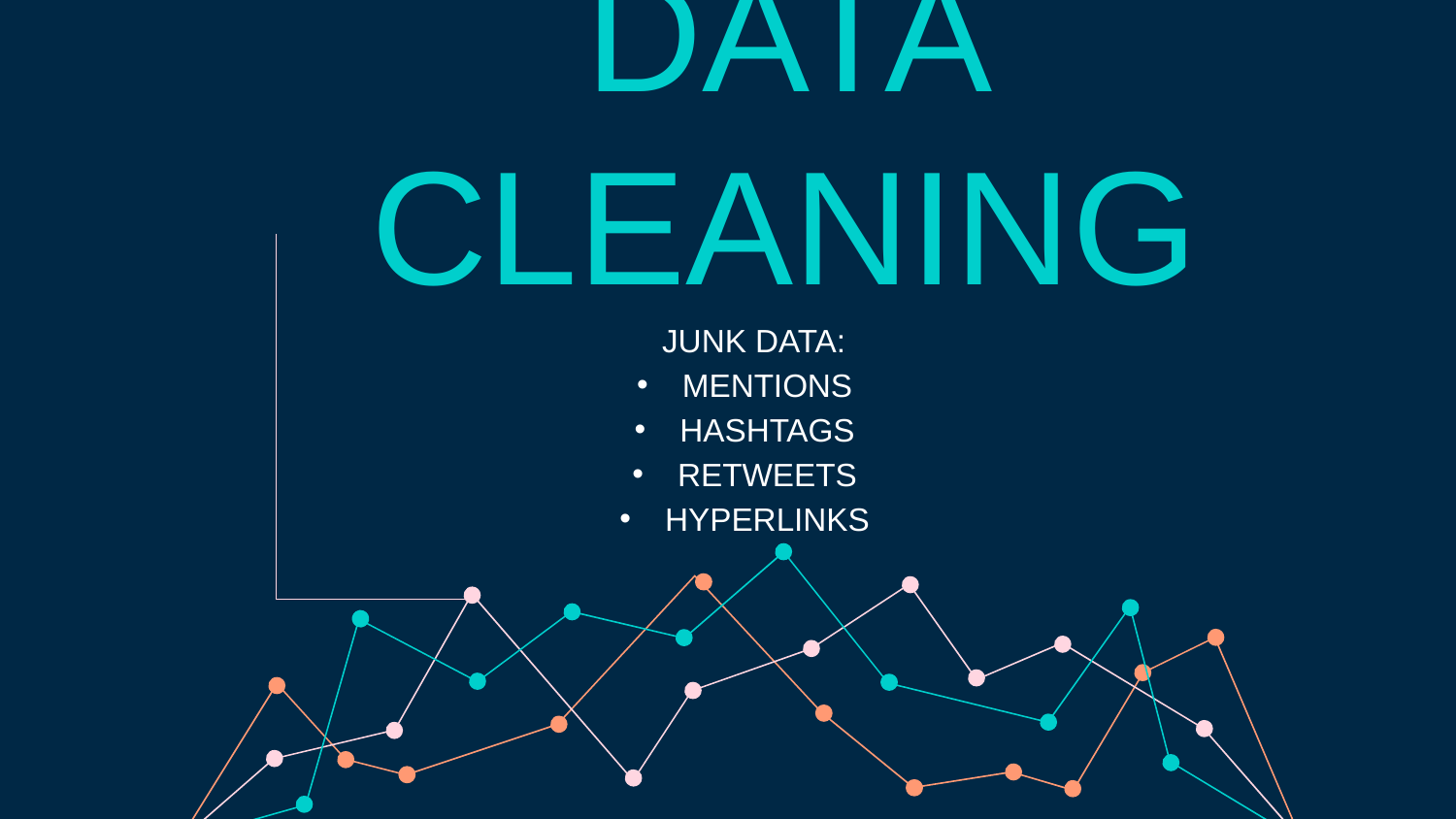

# DATA CLEANING
JUNK DATA:
MENTIONS
HASHTAGS
RETWEETS
HYPERLINKS